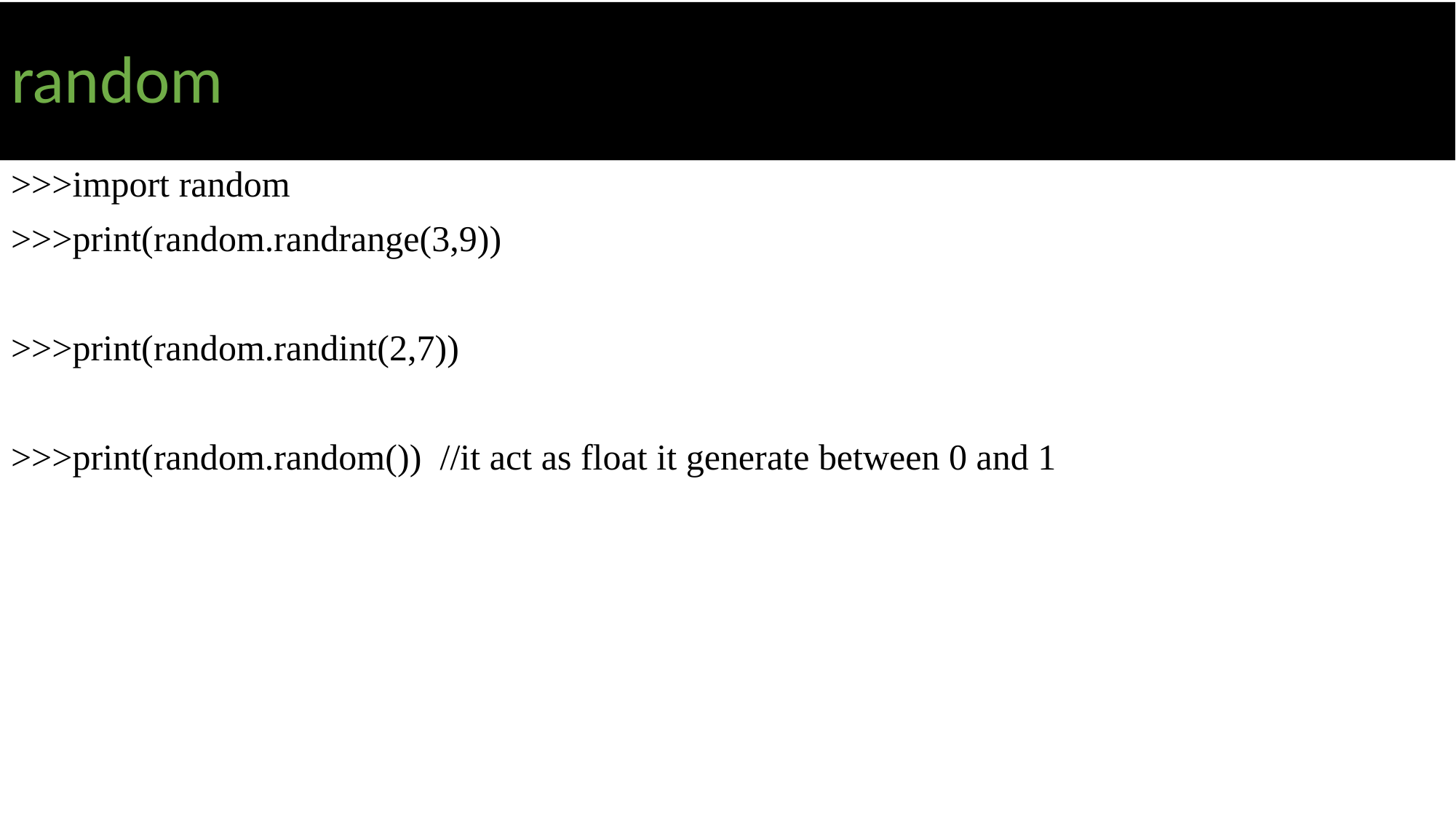

# random
>>>import random
>>>print(random.randrange(3,9))

>>>print(random.randint(2,7))

>>>print(random.random())  //it act as float it generate between 0 and 1